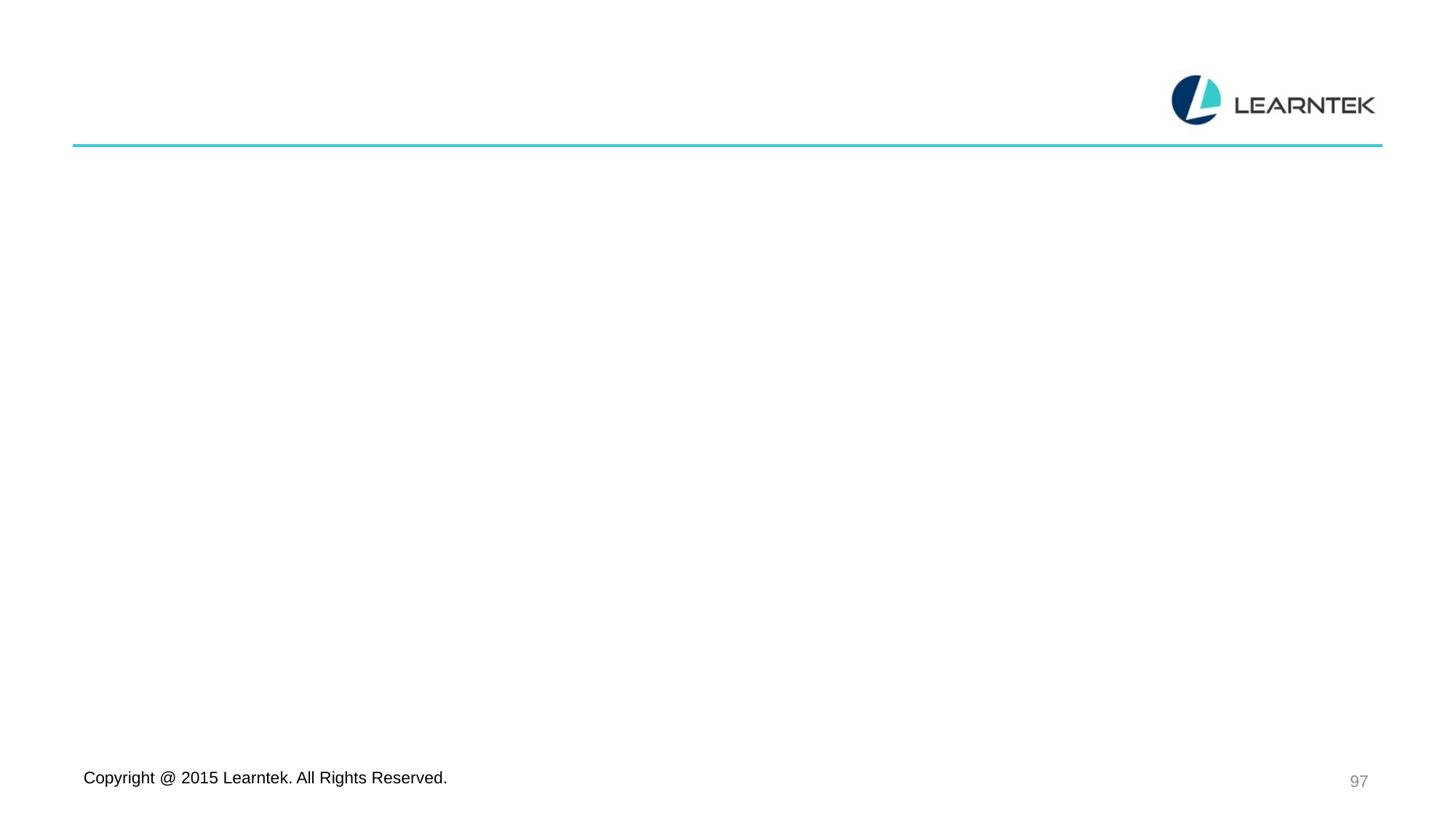

#

Copyright @ 2015 Learntek. All Rights Reserved.
97